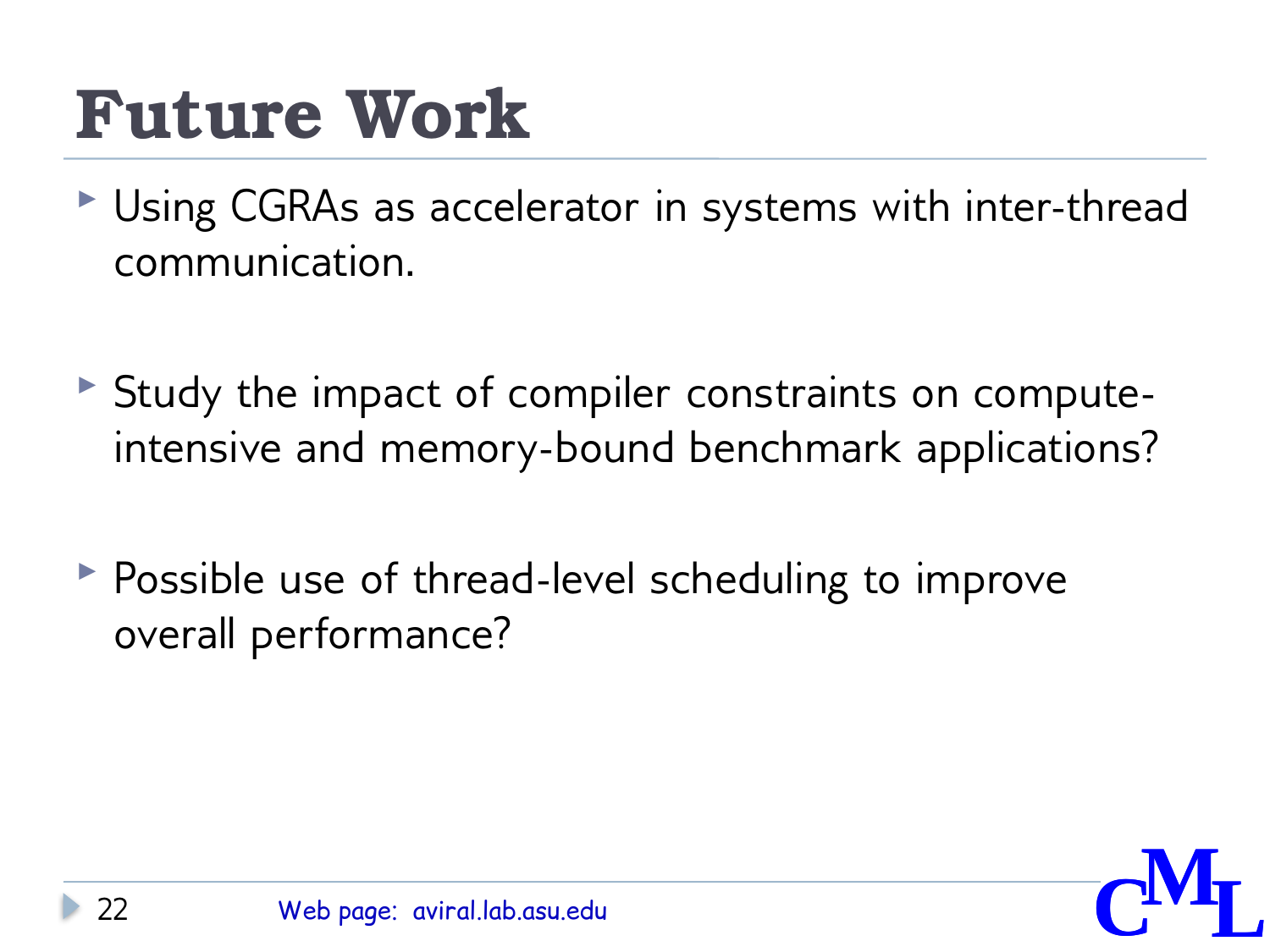

# Future Work
Using CGRAs as accelerator in systems with inter-thread communication.

Study the impact of compiler constraints on compute-intensive and memory-bound benchmark applications?

Possible use of thread-level scheduling to improve overall performance?

22